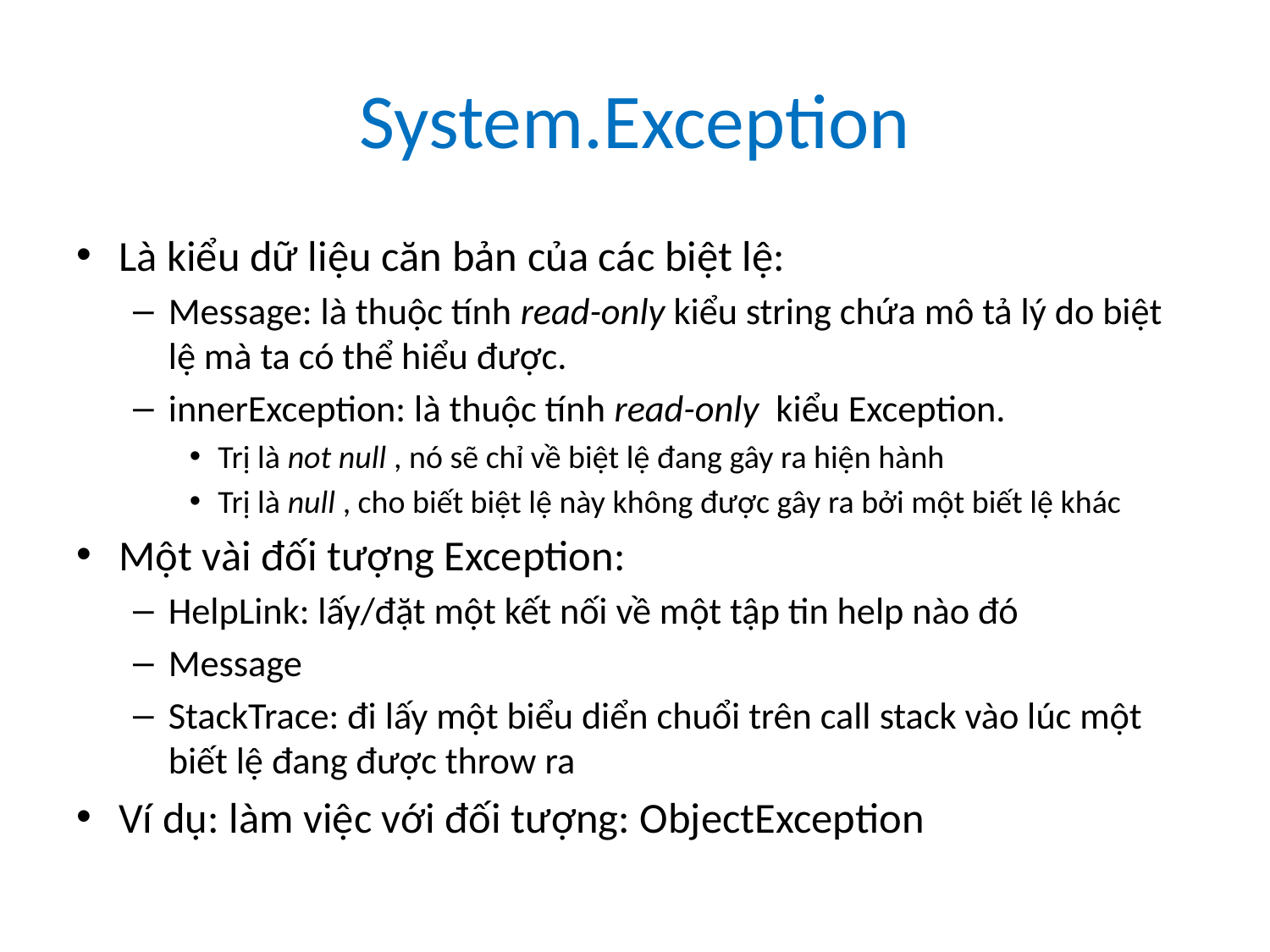

# System.Exception
Là kiểu dữ liệu căn bản của các biệt lệ:
Message: là thuộc tính read-only kiểu string chứa mô tả lý do biệt lệ mà ta có thể hiểu được.
innerException: là thuộc tính read-only  kiểu Exception.
Trị là not null , nó sẽ chỉ về biệt lệ đang gây ra hiện hành
Trị là null , cho biết biệt lệ này không được gây ra bởi một biết lệ khác
Một vài đối tượng Exception:
HelpLink: lấy/đặt một kết nối về một tập tin help nào đó
Message
StackTrace: đi lấy một biểu diển chuổi trên call stack vào lúc một biết lệ đang được throw ra
Ví dụ: làm việc với đối tượng: ObjectException